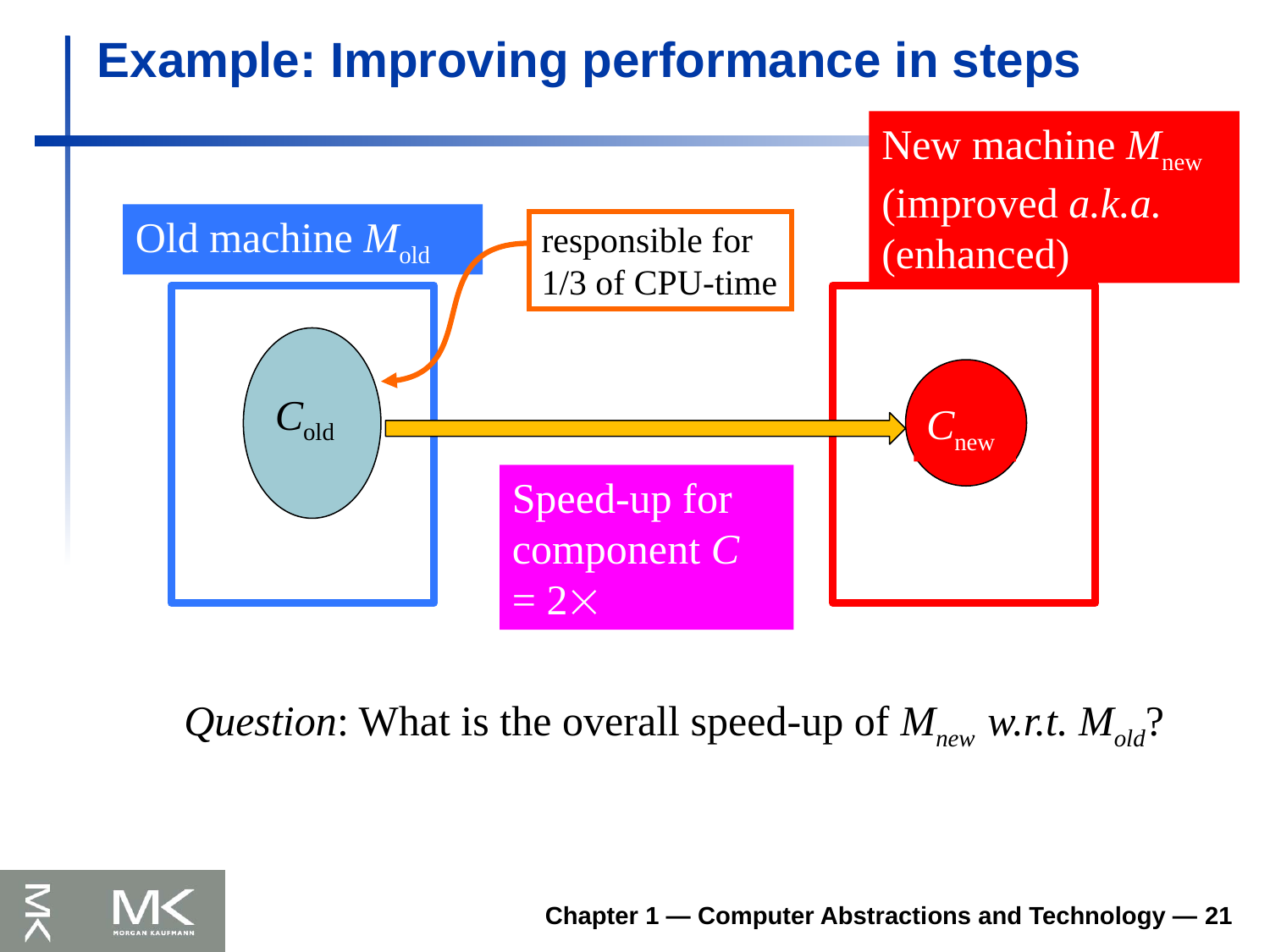

# Example: Improving performance in steps
New machine Mnew (improved a.k.a. (enhanced)
Old machine Mold
responsible for 1/3 of CPU-time

Cold
Cnew

Speed-up for component C
= 2×
Question: What is the overall speed-up of Mnew  w.r.t. Mold?
Chapter 1 — Computer Abstractions and Technology — 21